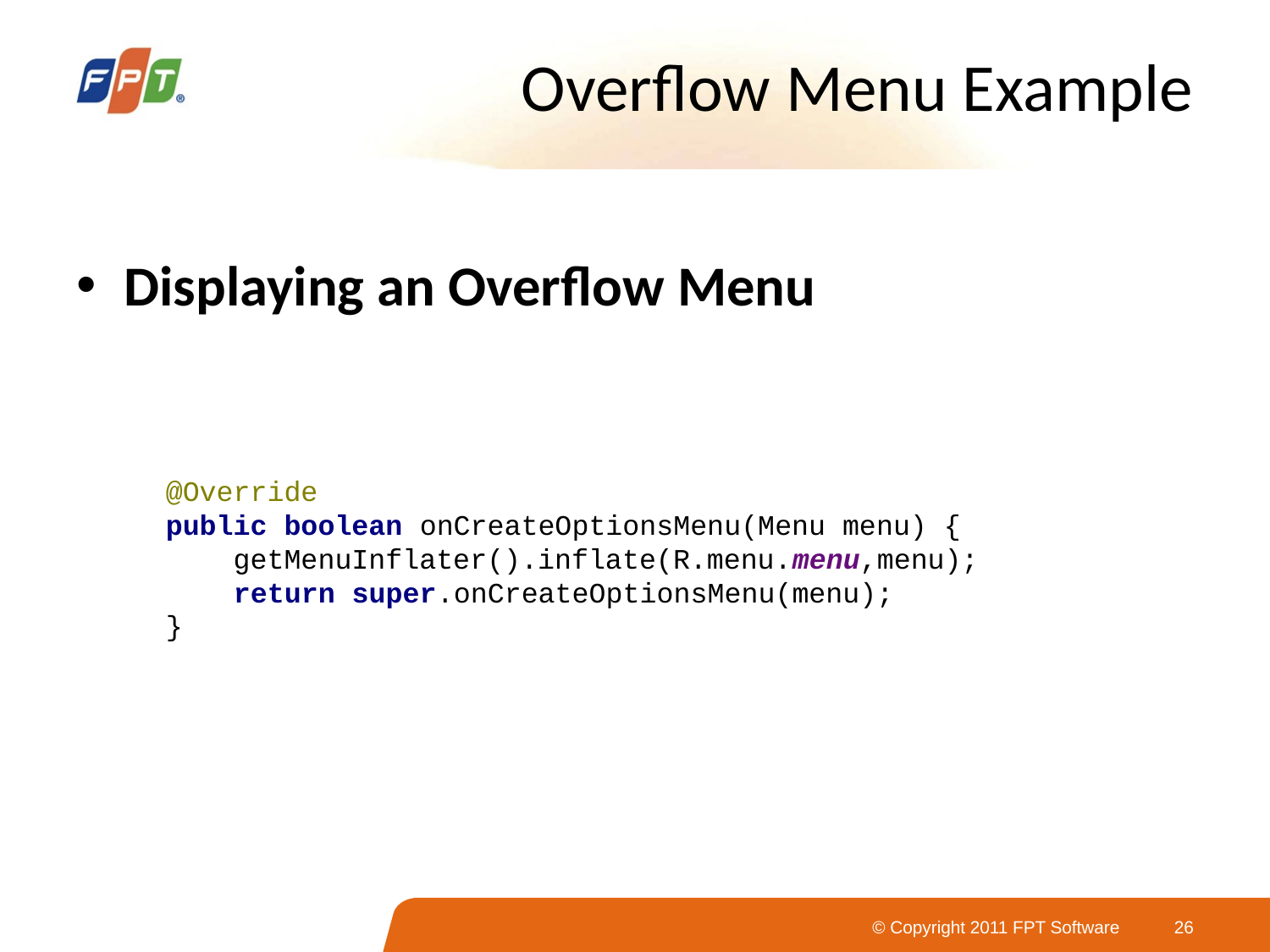

# Overflow Menu Example
Displaying an Overflow Menu
@Override
public boolean onCreateOptionsMenu(Menu menu) {
    getMenuInflater().inflate(R.menu.menu,menu);
    return super.onCreateOptionsMenu(menu);
}